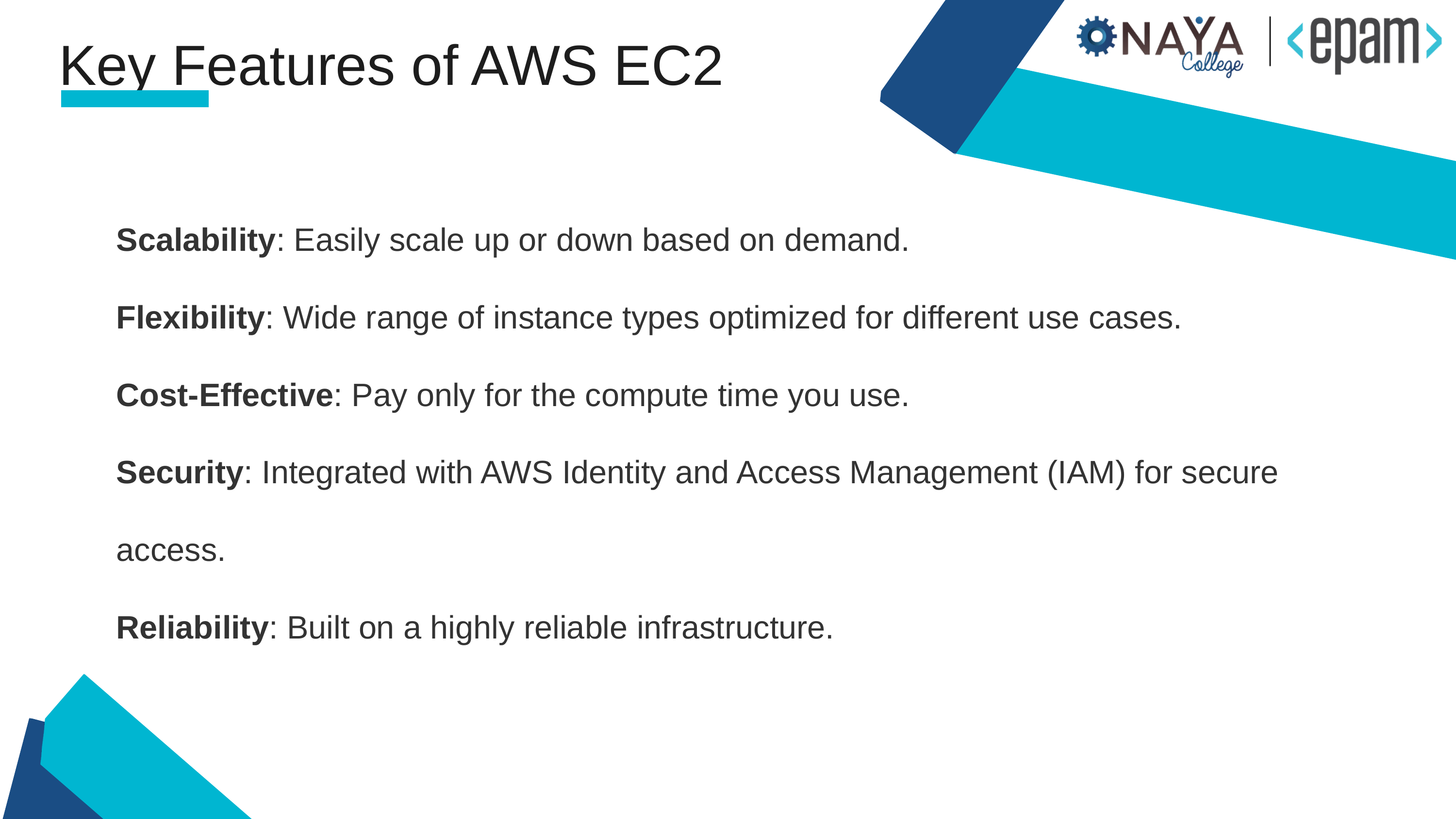

Key Features of AWS EC2

Scalability: Easily scale up or down based on demand.
Flexibility: Wide range of instance types optimized for different use cases.
Cost-Effective: Pay only for the compute time you use.
Security: Integrated with AWS Identity and Access Management (IAM) for secure access.
Reliability: Built on a highly reliable infrastructure.